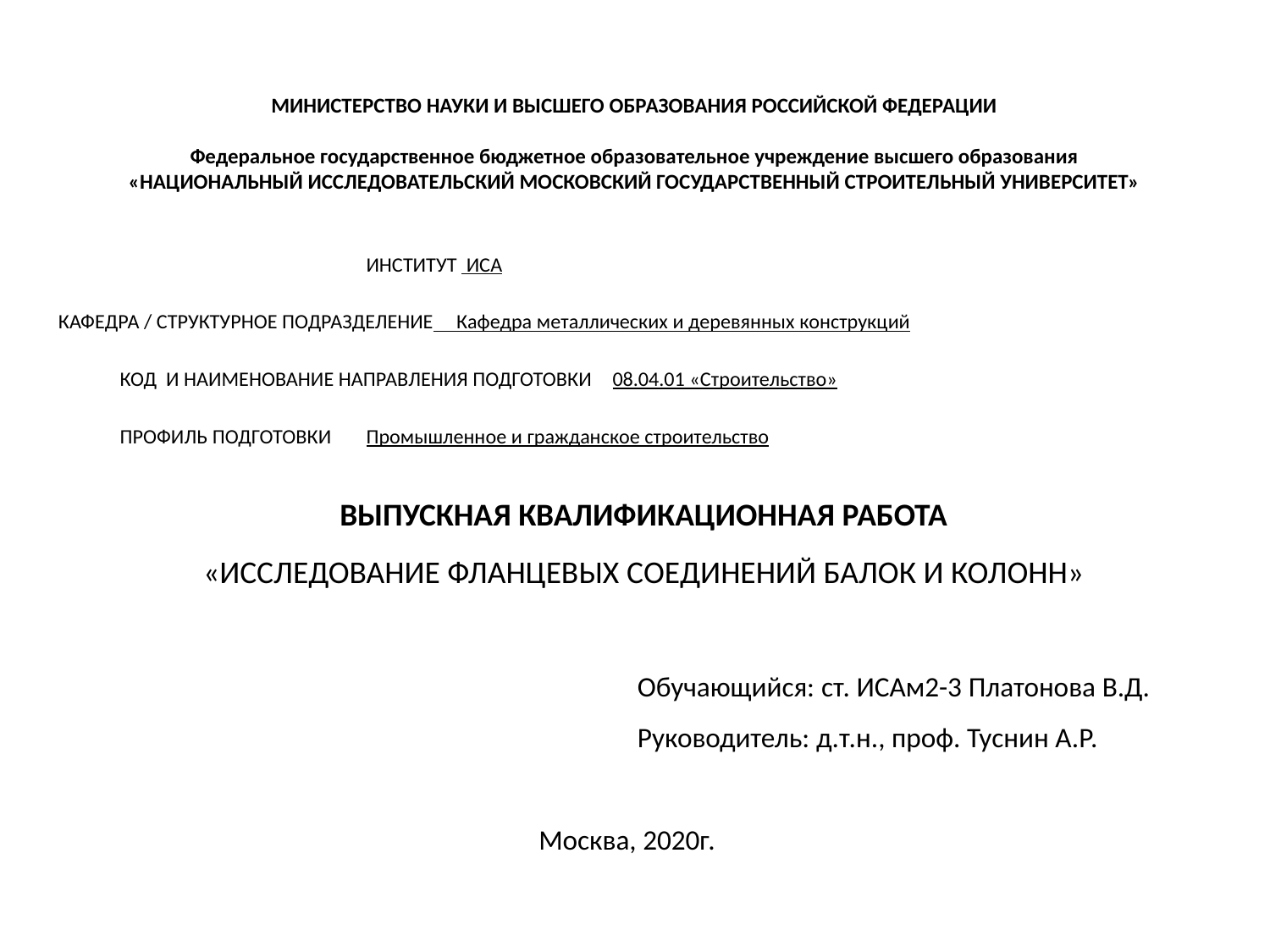

# МИНИСТЕРСТВО НАУКИ И ВЫСШЕГО ОБРАЗОВАНИЯ РОССИЙСКОЙ ФЕДЕРАЦИИ   Федеральное государственное бюджетное образовательное учреждение высшего образования «НАЦИОНАЛЬНЫЙ ИССЛЕДОВАТЕЛЬСКИЙ МОСКОВСКИЙ ГОСУДАРСТВЕННЫЙ СТРОИТЕЛЬНЫЙ УНИВЕРСИТЕТ»

ИНСТИТУТ  ИСА

КАФЕДРА / СТРУКТУРНОЕ ПОДРАЗДЕЛЕНИЕ     Кафедра металлических и деревянных конструкций

КОД  И НАИМЕНОВАНИЕ НАПРАВЛЕНИЯ ПОДГОТОВКИ 	08.04.01 «Строительство»

ПРОФИЛЬ ПОДГОТОВКИ 	Промышленное и гражданское строительство

ВЫПУСКНАЯ КВАЛИФИКАЦИОННАЯ РАБОТА
«ИССЛЕДОВАНИЕ ФЛАНЦЕВЫХ СОЕДИНЕНИЙ БАЛОК И КОЛОНН»
Обучающийся: ст. ИСАм2-3 Платонова В.Д.
Руководитель: д.т.н., проф. Туснин А.Р.
Москва, 2020г.